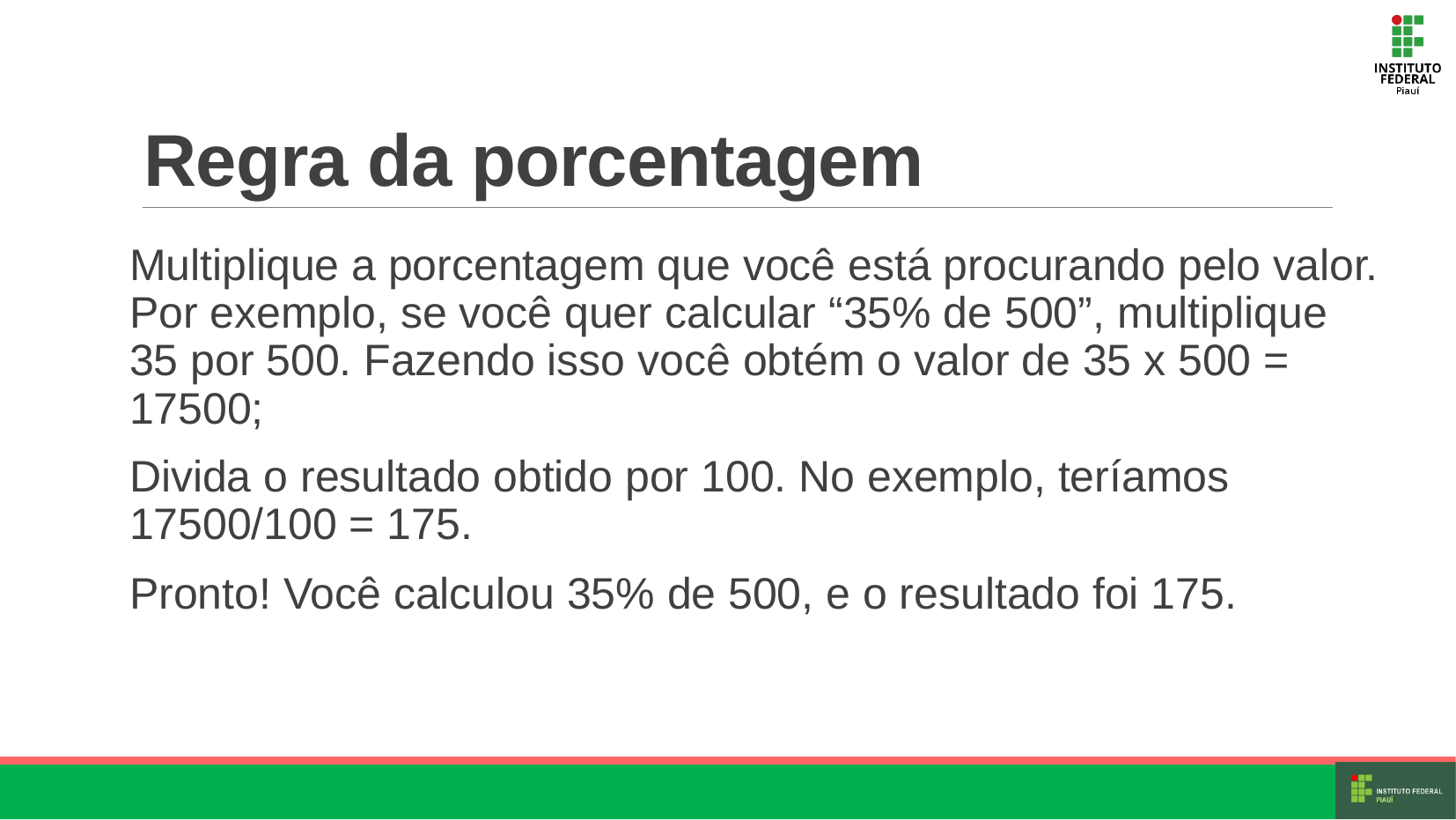

# Regra da porcentagem
Multiplique a porcentagem que você está procurando pelo valor. Por exemplo, se você quer calcular “35% de 500”, multiplique 35 por 500. Fazendo isso você obtém o valor de 35 x 500 = 17500;
Divida o resultado obtido por 100. No exemplo, teríamos 17500/100 = 175.
Pronto! Você calculou 35% de 500, e o resultado foi 175.